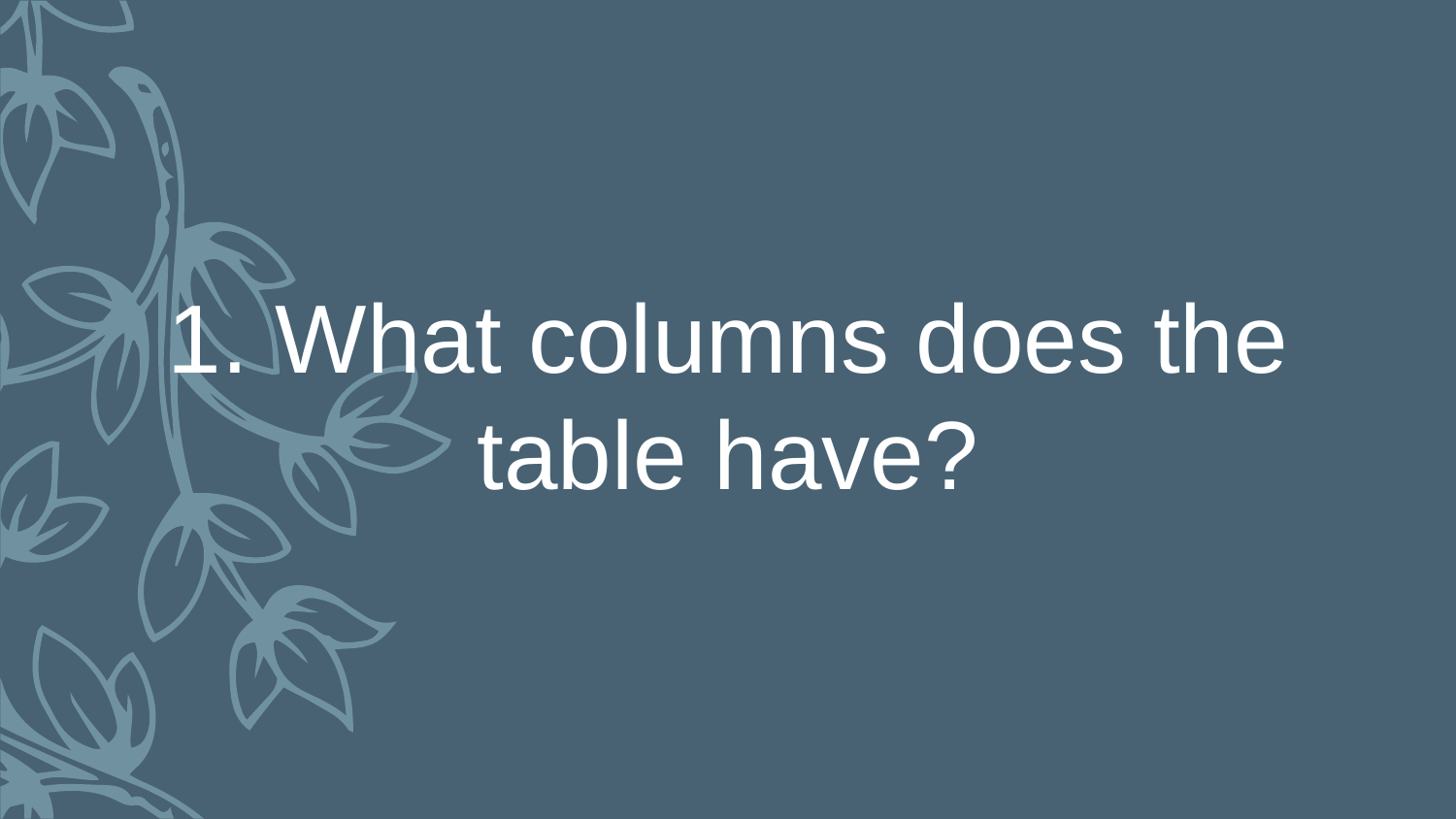

1. What columns does the table have?